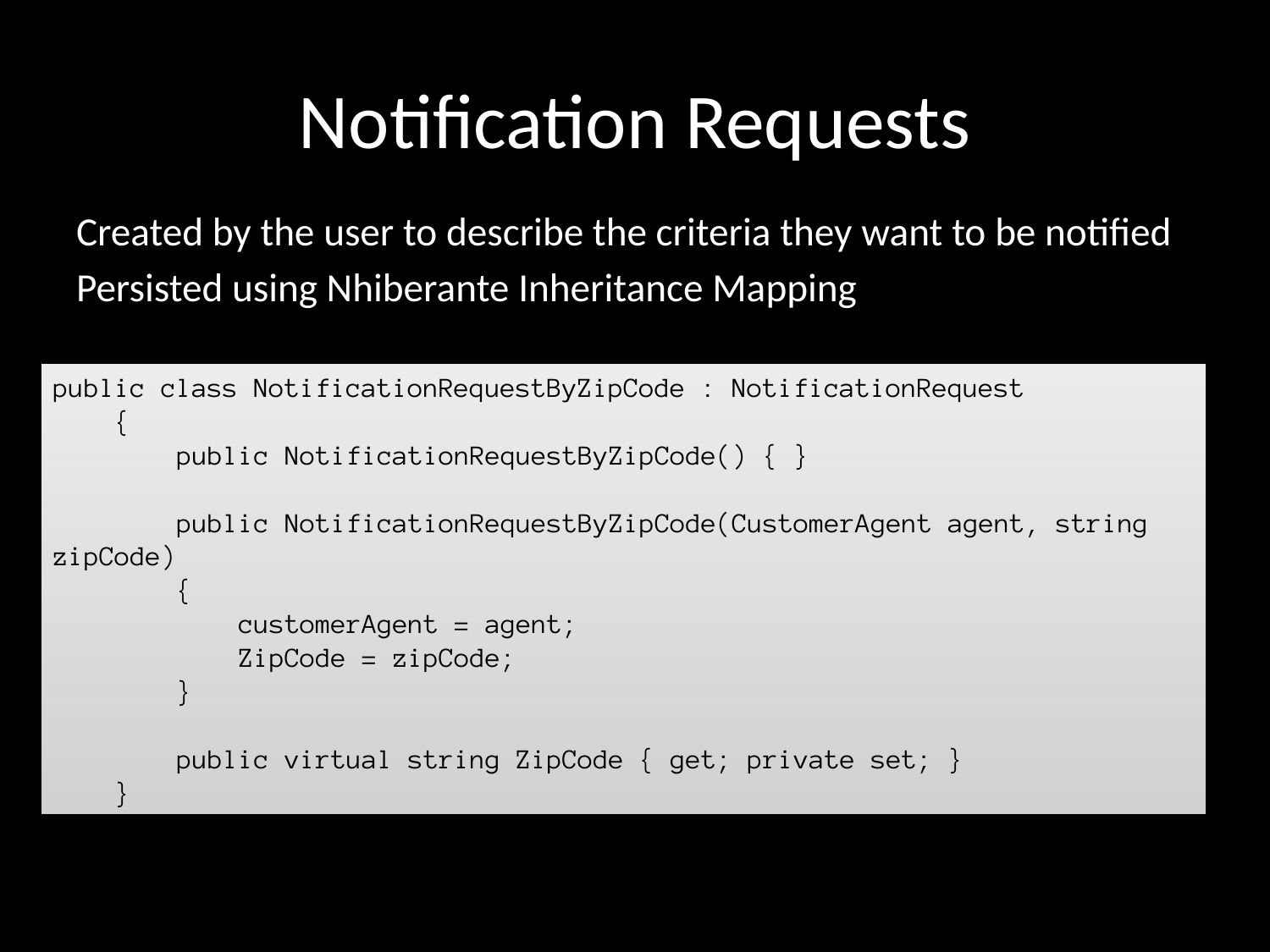

# Notification Requests
Created by the user to describe the criteria they want to be notified
Persisted using Nhiberante Inheritance Mapping
public class NotificationRequestByZipCode : NotificationRequest
    {
        public NotificationRequestByZipCode() { }

        public NotificationRequestByZipCode(CustomerAgent agent, string zipCode)
        {
            customerAgent = agent;
            ZipCode = zipCode;
        }

        public virtual string ZipCode { get; private set; }
    }